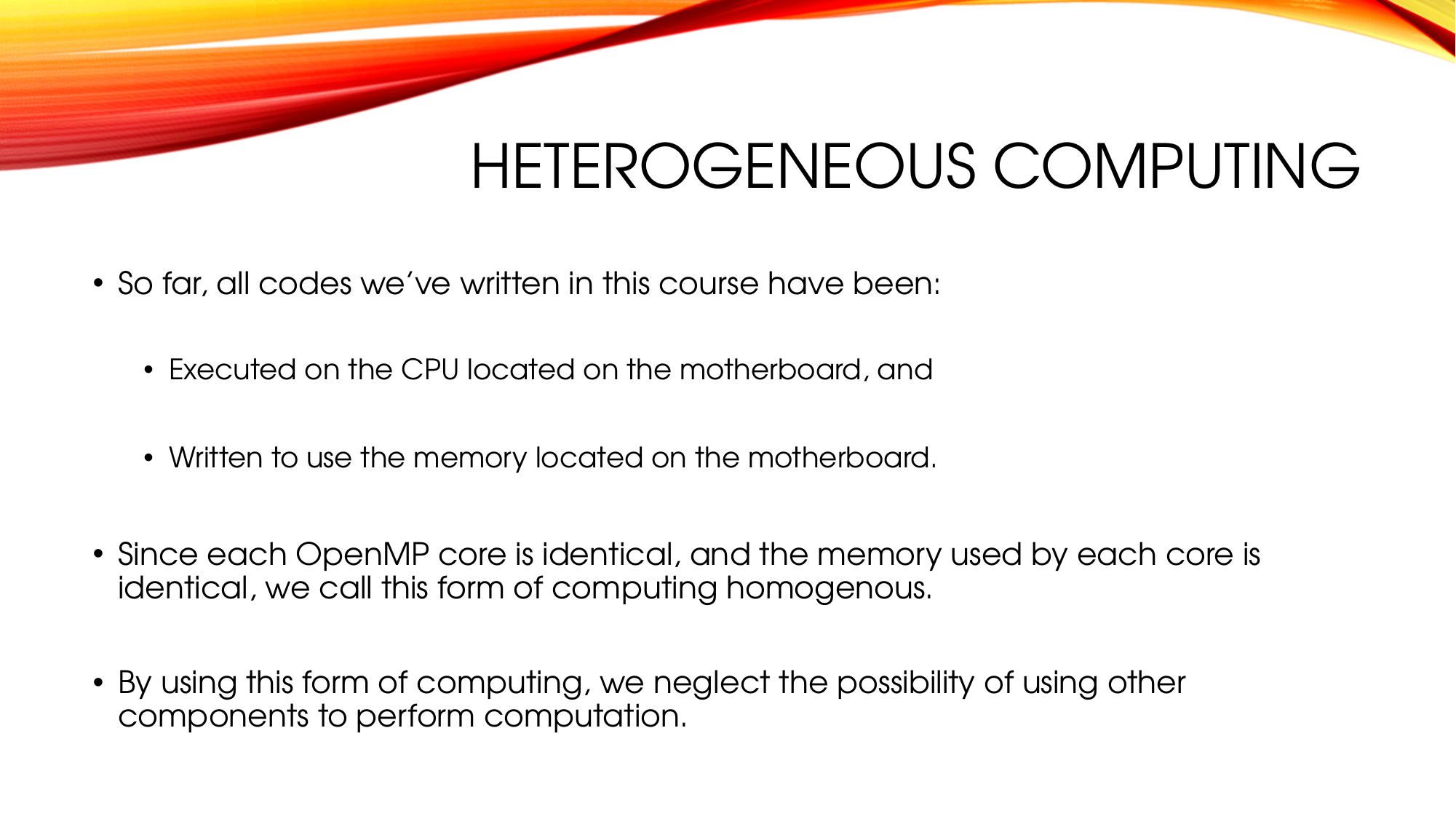

# Heterogeneous Computing
So far, all codes we’ve written in this course have been:

Executed on the CPU located on the motherboard, and

Written to use the memory located on the motherboard.

Since each OpenMP core is identical, and the memory used by each core is identical, we call this form of computing homogenous.

By using this form of computing, we neglect the possibility of using other components to perform computation.